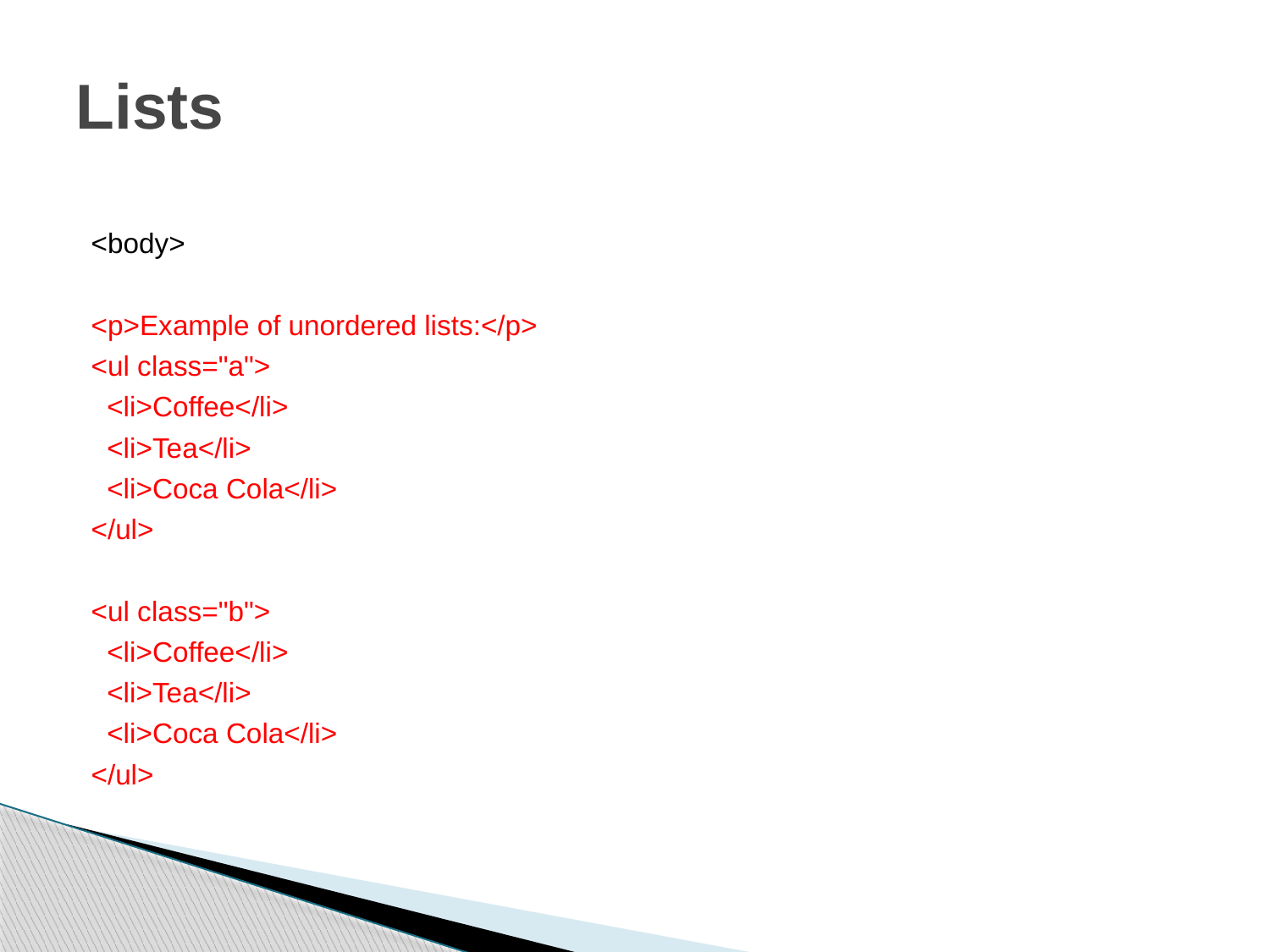

# Lists

<body>

<p>Example of unordered lists:</p>
<ul class="a">
  <li>Coffee</li>
  <li>Tea</li>
  <li>Coca Cola</li>
</ul>

<ul class="b">
  <li>Coffee</li>
  <li>Tea</li>
  <li>Coca Cola</li>
</ul>